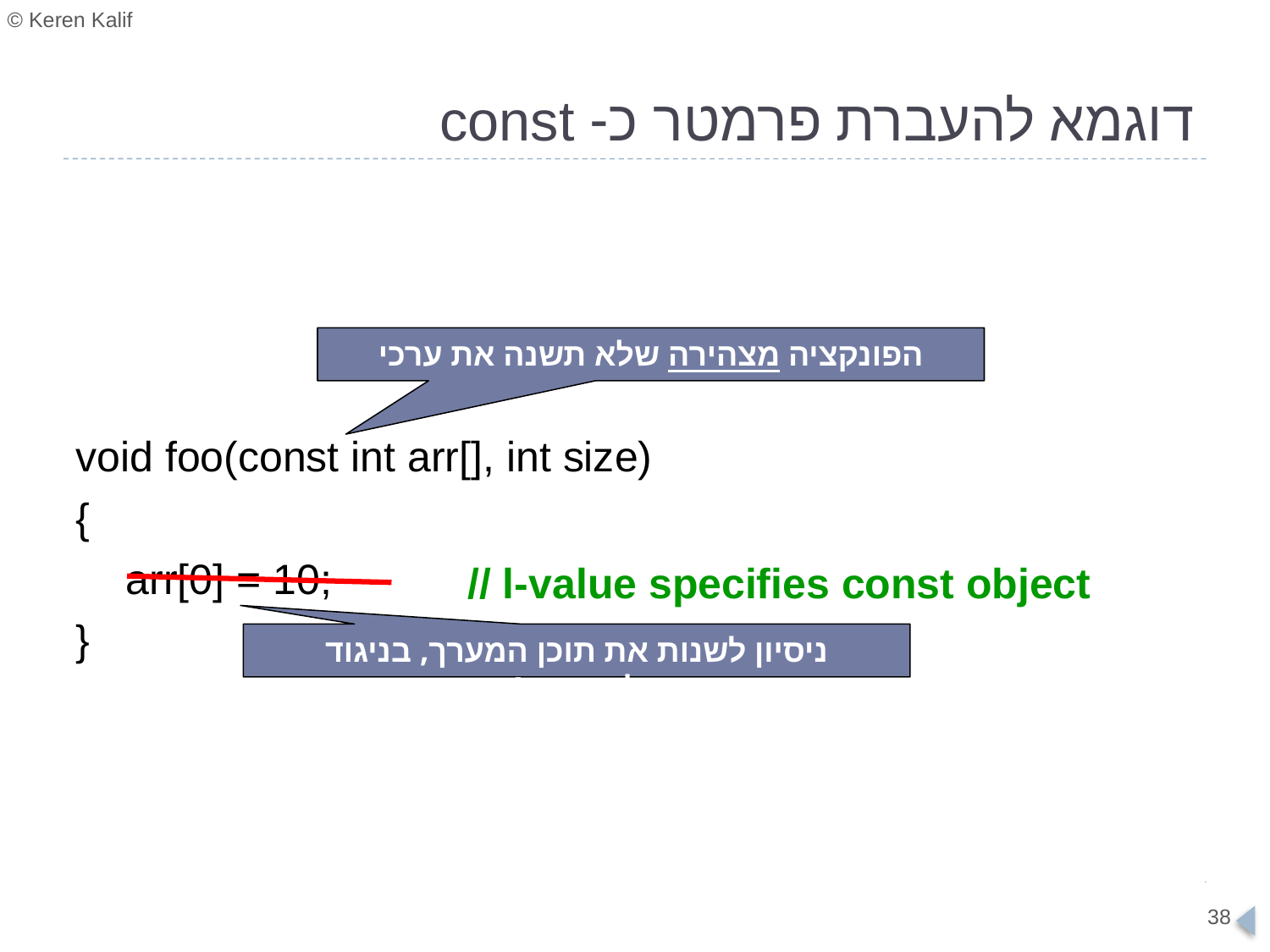

# דוגמא להעברת פרמטר כ- const
הפונקציה מצהירה שלא תשנה את ערכי המערך
void foo(const int arr[], int size)
{
	 arr[0] = 10;
}
// l-value specifies const object

ניסיון לשנות את תוכן המערך, בניגוד להצהרה!